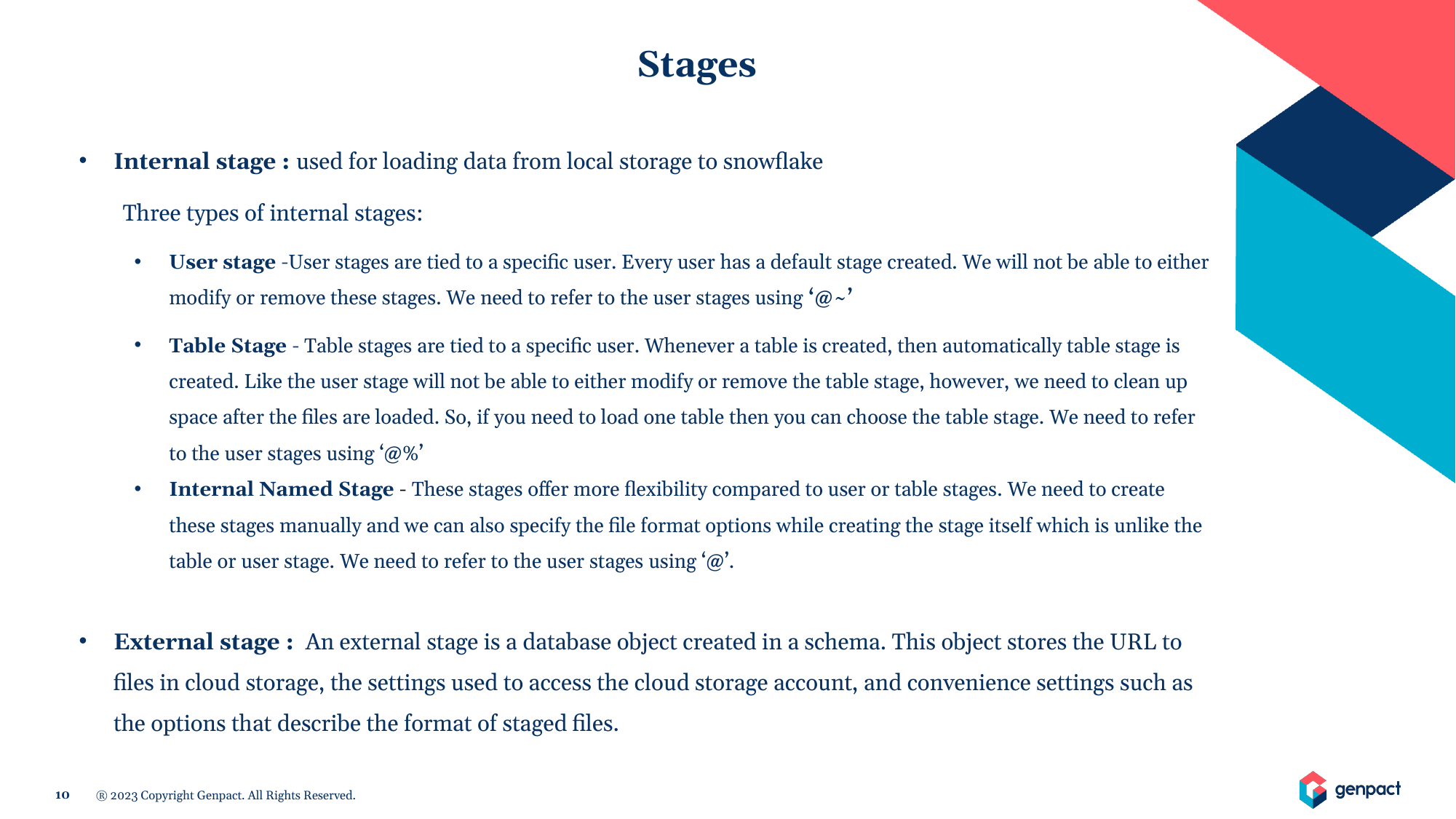

Stages
Internal stage : used for loading data from local storage to snowflake
        Three types of internal stages:
User stage -User stages are tied to a specific user. Every user has a default stage created. We will not be able to either modify or remove these stages. We need to refer to the user stages using ‘@~’
Table Stage - Table stages are tied to a specific user. Whenever a table is created, then automatically table stage is created. Like the user stage will not be able to either modify or remove the table stage, however, we need to clean up space after the files are loaded. So, if you need to load one table then you can choose the table stage. We need to refer to the user stages using ‘@%’
Internal Named Stage - These stages offer more flexibility compared to user or table stages. We need to create these stages manually and we can also specify the file format options while creating the stage itself which is unlike the table or user stage. We need to refer to the user stages using ‘@’.

External stage :  An external stage is a database object created in a schema. This object stores the URL to files in cloud storage, the settings used to access the cloud storage account, and convenience settings such as the options that describe the format of staged files.